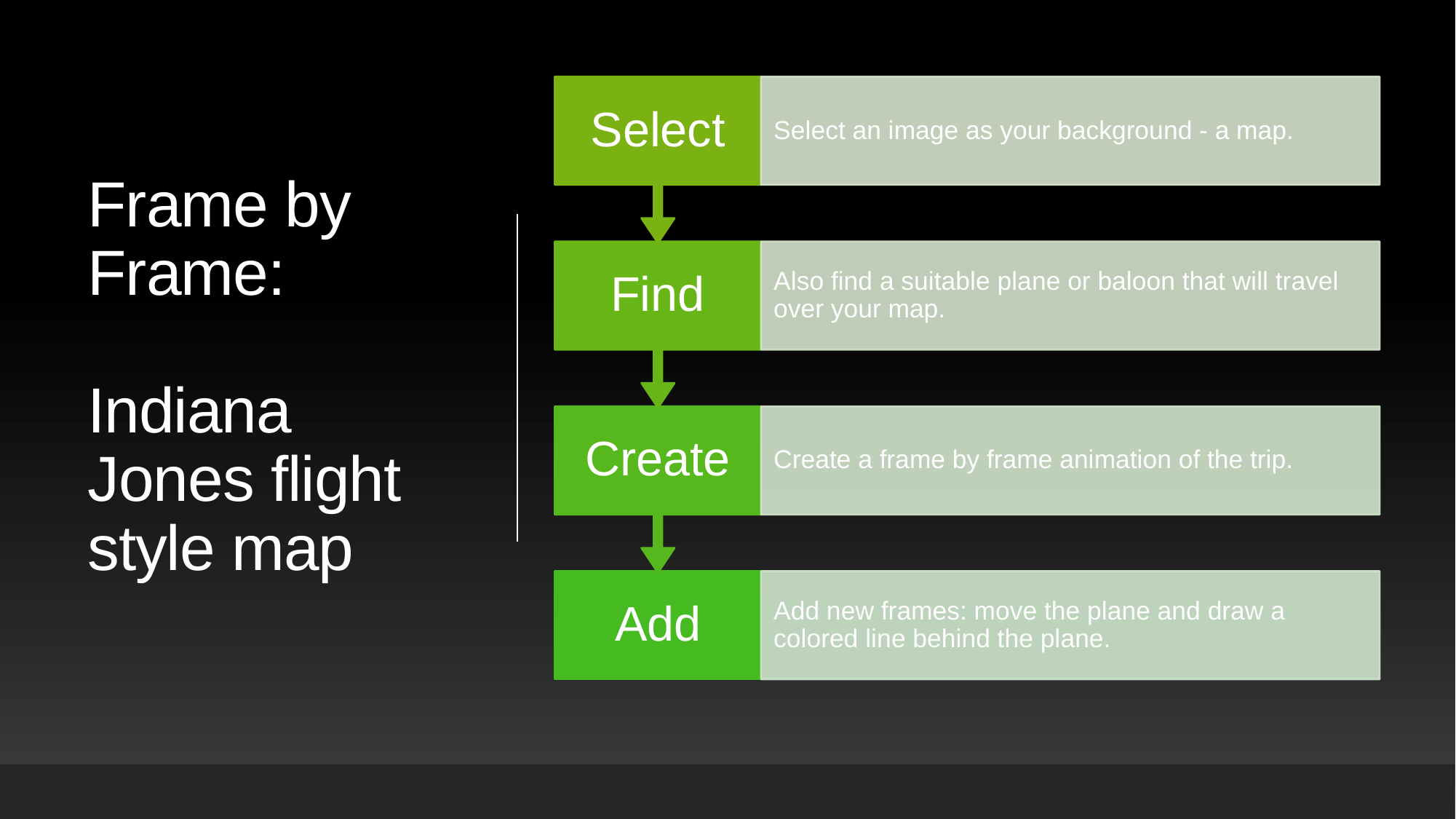

# Frame by Frame: Indiana Jones flight style map
Add
Add new frames: move the plane and draw a colored line behind the plane.
Create
Create a frame by frame animation of the trip.
Find
Also find a suitable plane or baloon that will travel over your map.
Select
Select an image as your background - a map.